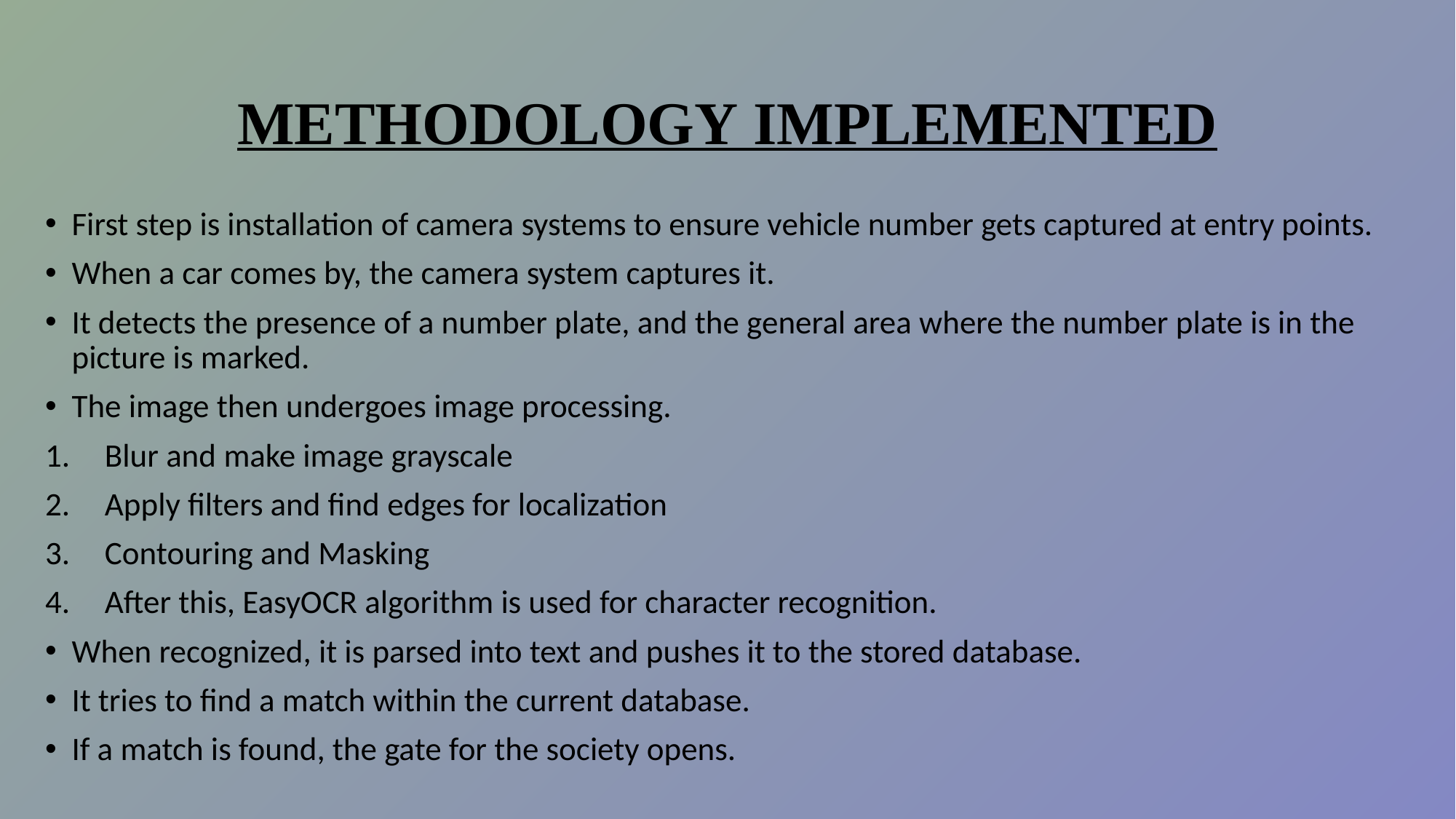

# METHODOLOGY IMPLEMENTED​
First step is installation of camera systems to ensure vehicle number gets captured at entry points.
When a car comes by, the camera system captures it.
It detects the presence of a number plate, and the general area where the number plate is in the picture is marked.
The image then undergoes image processing.
Blur and make image grayscale
Apply filters and find edges for localization
Contouring and Masking
After this, EasyOCR algorithm is used for character recognition.
When recognized, it is parsed into text and pushes it to the stored database.
It tries to find a match within the current database.
If a match is found, the gate for the society opens.